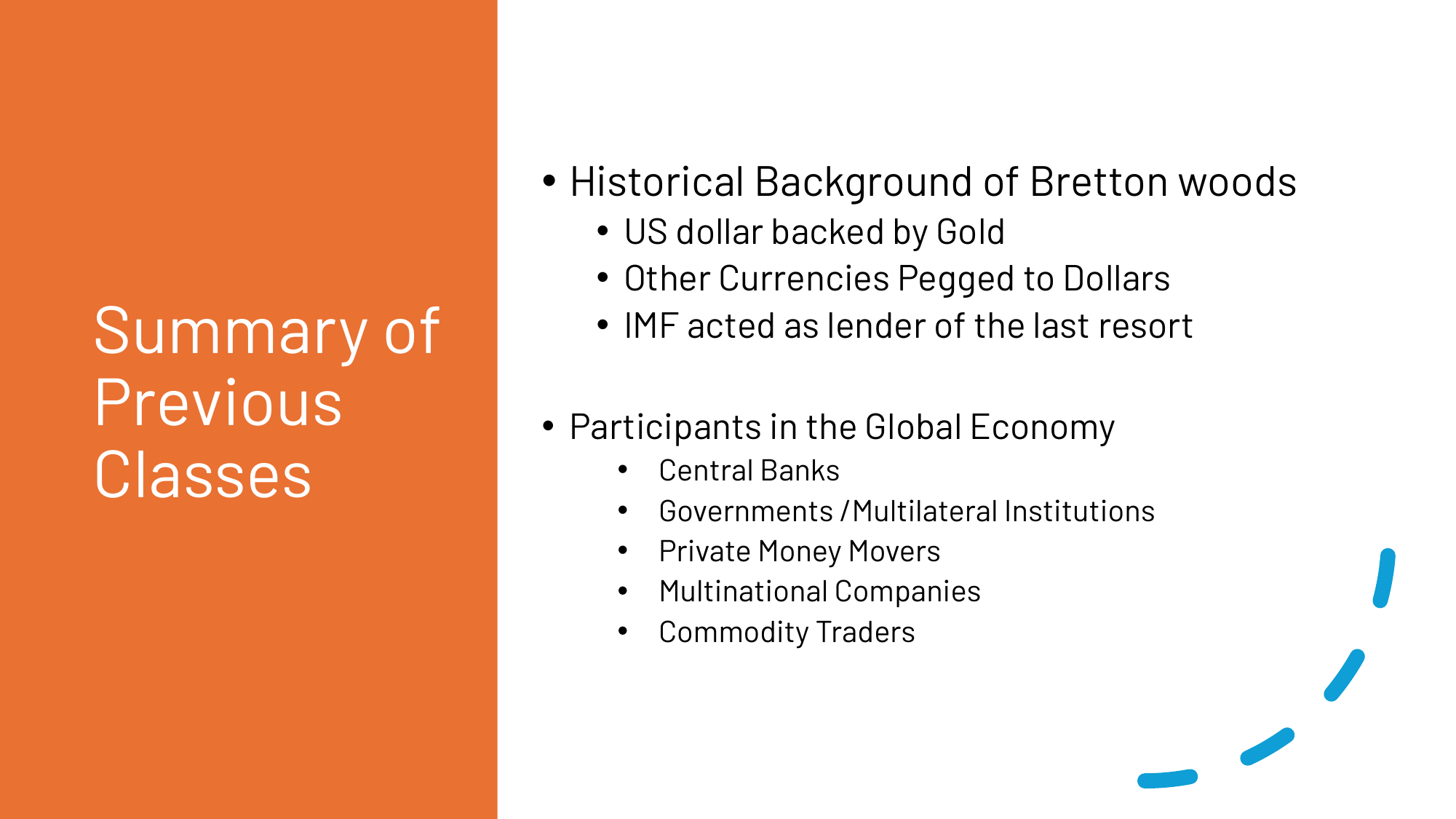

# Summary of Previous Classes
Historical Background of Bretton woods
US dollar backed by Gold
Other Currencies Pegged to Dollars
IMF acted as lender of the last resort

Participants in the Global Economy
Central Banks
Governments /Multilateral Institutions
Private Money Movers
Multinational Companies
Commodity Traders